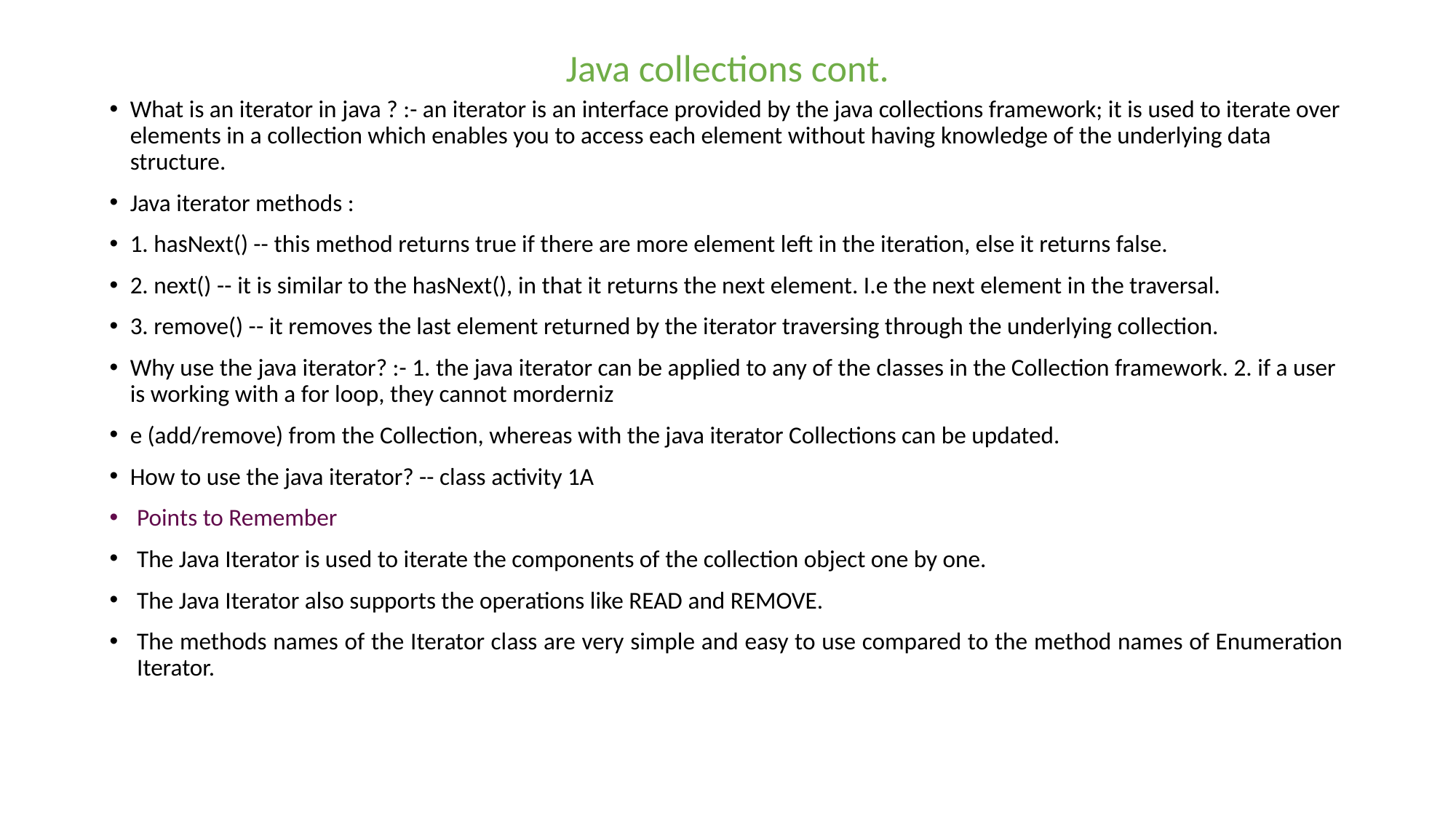

# Java collections cont.

What is an iterator in java ? :- an iterator is an interface provided by the java collections framework; it is used to iterate over elements in a collection which enables you to access each element without having knowledge of the underlying data structure.
Java iterator methods :
1. hasNext() -- this method returns true if there are more element left in the iteration, else it returns false.
2. next() -- it is similar to the hasNext(), in that it returns the next element. I.e the next element in the traversal.
3. remove() -- it removes the last element returned by the iterator traversing through the underlying collection.
Why use the java iterator? :- 1. the java iterator can be applied to any of the classes in the Collection framework. 2. if a user is working with a for loop, they cannot morderniz
e (add/remove) from the Collection, whereas with the java iterator Collections can be updated.
How to use the java iterator? -- class activity 1A
Points to Remember
The Java Iterator is used to iterate the components of the collection object one by one.
The Java Iterator also supports the operations like READ and REMOVE.
The methods names of the Iterator class are very simple and easy to use compared to the method names of Enumeration Iterator.